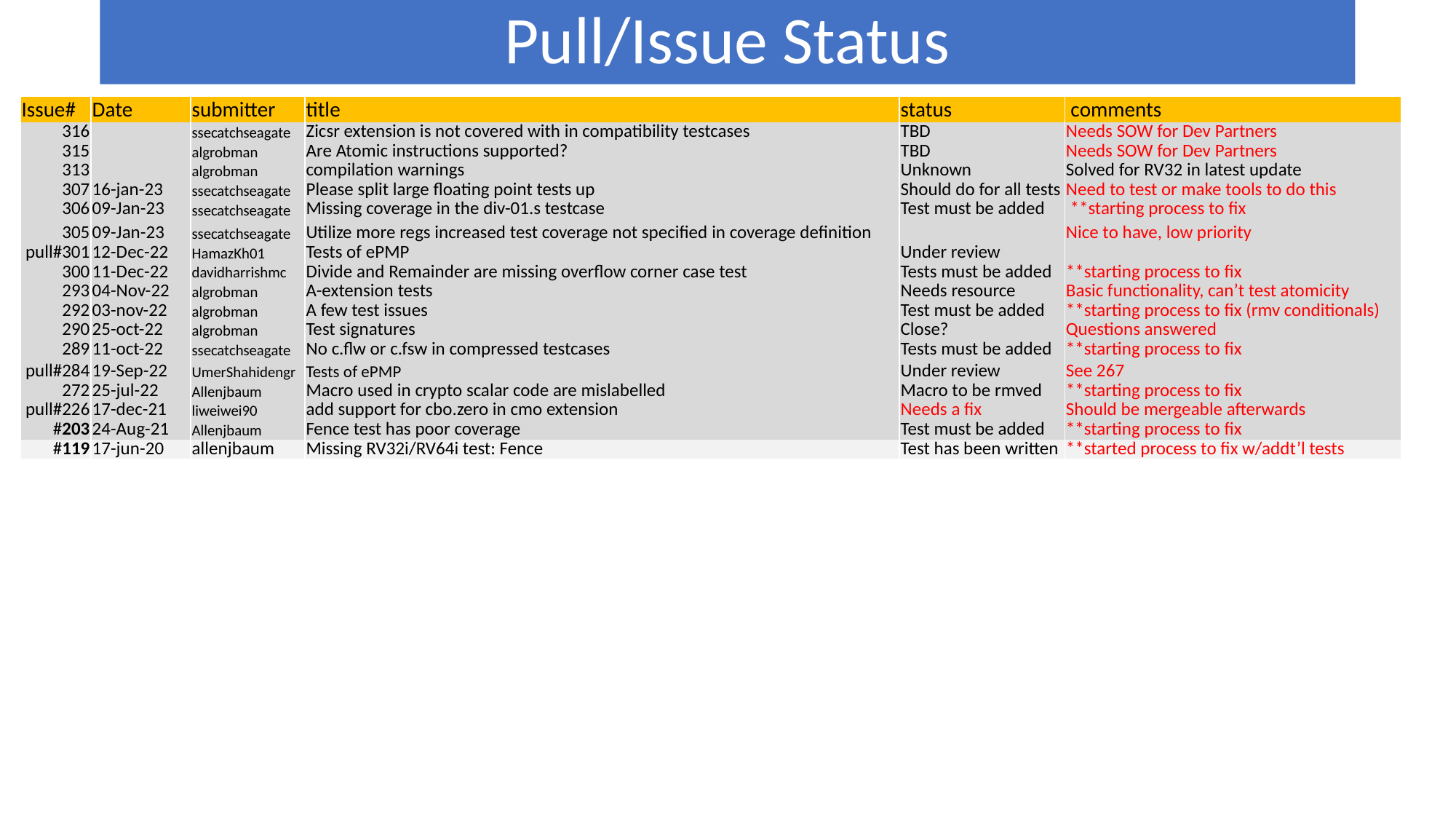

# Pull/Issue Status
| Issue# | Date | submitter | title | status | comments |
| --- | --- | --- | --- | --- | --- |
| 316 |  | ssecatchseagate | Zicsr extension is not covered with in compatibility testcases | TBD | Needs SOW for Dev Partners |
| 315 |  | algrobman | Are Atomic instructions supported? | TBD | Needs SOW for Dev Partners |
| 313 |  | algrobman | compilation warnings | Unknown | Solved for RV32 in latest update |
| 307 | 16-jan-23 | ssecatchseagate | Please split large floating point tests up | Should do for all tests | Need to test or make tools to do this |
| 306 | 09-Jan-23 | ssecatchseagate | Missing coverage in the div-01.s testcase | Test must be added | \*\*starting process to fix |
| 305 | 09-Jan-23 | ssecatchseagate | Utilize more regs increased test coverage not specified in coverage definition |  | Nice to have, low priority |
| pull#301 | 12-Dec-22 | HamazKh01 | Tests of ePMP | Under review |  |
| 300 | 11-Dec-22 | davidharrishmc | Divide and Remainder are missing overflow corner case test | Tests must be added | \*\*starting process to fix |
| 293 | 04-Nov-22 | algrobman | A-extension tests | Needs resource | Basic functionality, can’t test atomicity |
| 292 | 03-nov-22 | algrobman | A few test issues | Test must be added | \*\*starting process to fix (rmv conditionals) |
| 290 | 25-oct-22 | algrobman | Test signatures | Close? | Questions answered |
| 289 | 11-oct-22 | ssecatchseagate | No c.flw or c.fsw in compressed testcases | Tests must be added | \*\*starting process to fix |
| pull#284 | 19-Sep-22 | UmerShahidengr | Tests of ePMP | Under review | See 267 |
| 272 | 25-jul-22 | Allenjbaum | Macro used in crypto scalar code are mislabelled | Macro to be rmved | \*\*starting process to fix |
| pull#226 | 17-dec-21 | liweiwei90 | add support for cbo.zero in cmo extension | Needs a fix | Should be mergeable afterwards |
| #203 | 24-Aug-21 | Allenjbaum | Fence test has poor coverage | Test must be added | \*\*starting process to fix |
| #119 | 17-jun-20 | allenjbaum | Missing RV32i/RV64i test: Fence | Test has been written | \*\*started process to fix w/addt’l tests |